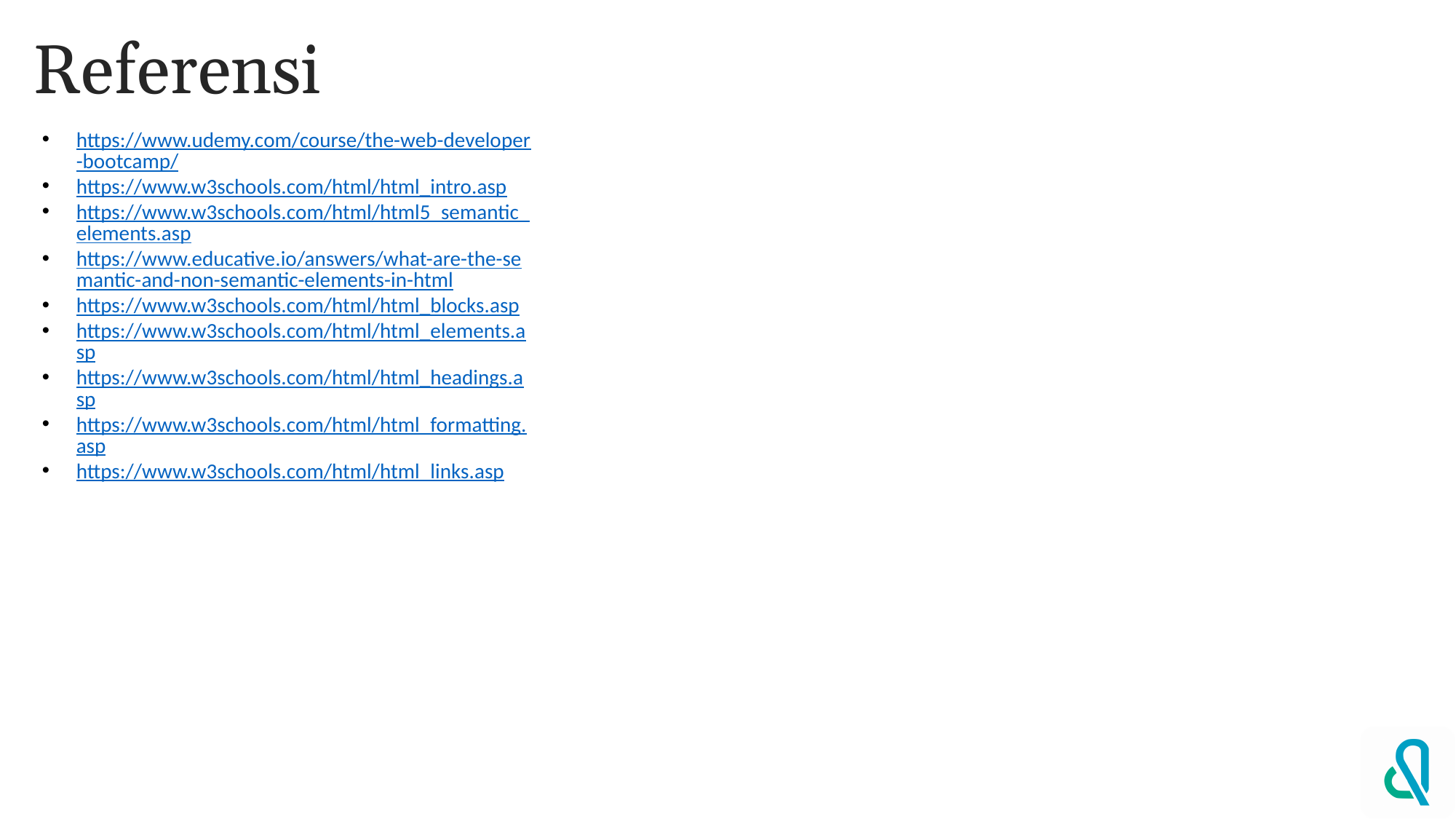

# Referensi
https://www.udemy.com/course/the-web-developer-bootcamp/
https://www.w3schools.com/html/html_intro.asp
https://www.w3schools.com/html/html5_semantic_elements.asp
https://www.educative.io/answers/what-are-the-semantic-and-non-semantic-elements-in-html
https://www.w3schools.com/html/html_blocks.asp
https://www.w3schools.com/html/html_elements.asp
https://www.w3schools.com/html/html_headings.asp
https://www.w3schools.com/html/html_formatting.asp
https://www.w3schools.com/html/html_links.asp